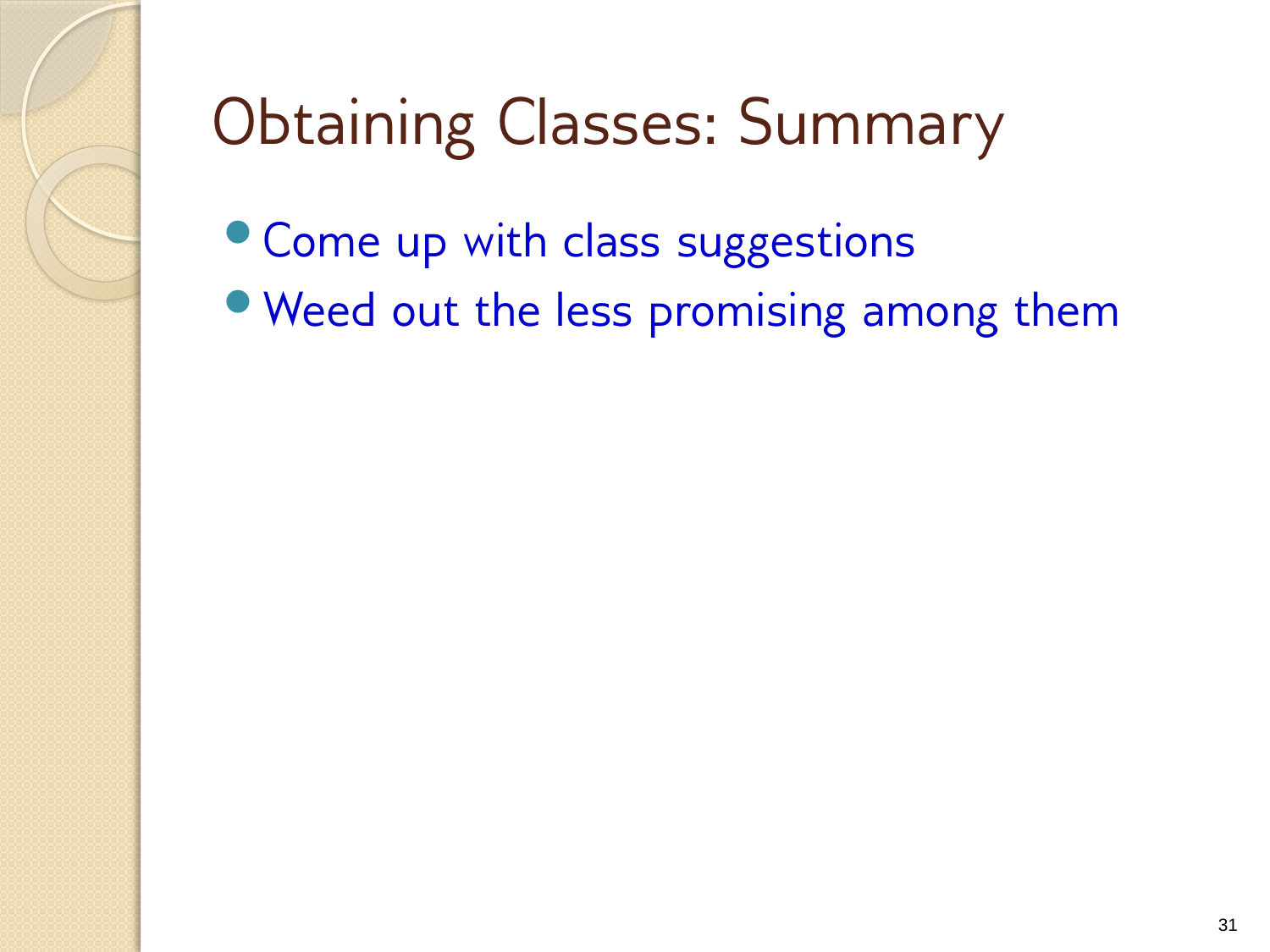

# Obtaining Classes: Summary
Come up with class suggestions
Weed out the less promising among them
31